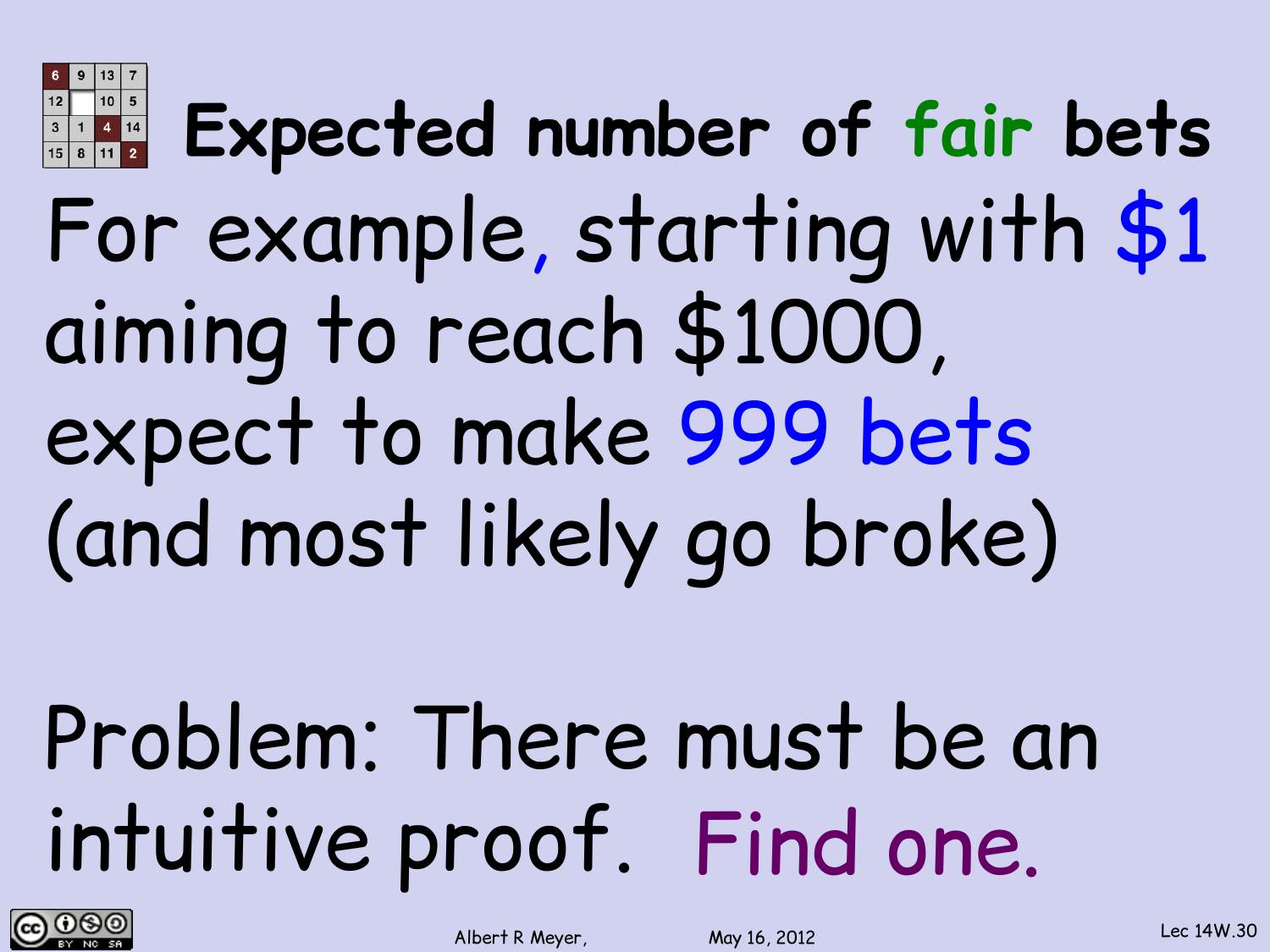

# Expected number of fair bets
For example, starting with $1
aiming to reach $1000,
expect to make 999 bets
(and most likely go broke)

Problem: There must be an intuitive proof.
Find one.
Lec 14W.30

Albert R Meyer,                       May 16, 2012